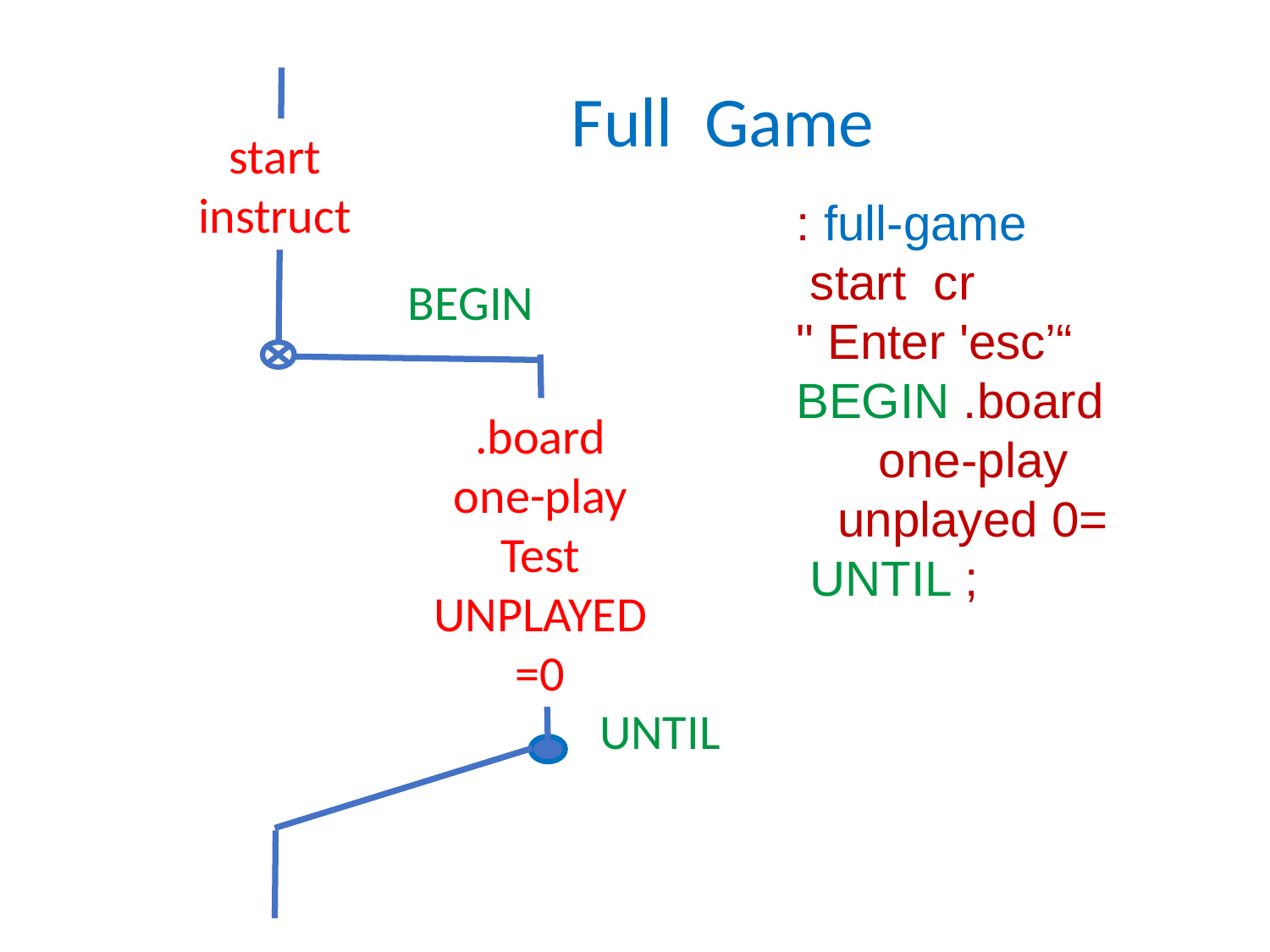

Full  Game
start
instruct
: full-game
 start  cr
" Enter 'esc’“
BEGIN .board
      one-play
   unplayed 0=
 UNTIL ;
BEGIN

.board
one-play
Test UNPLAYED
=0
UNTIL